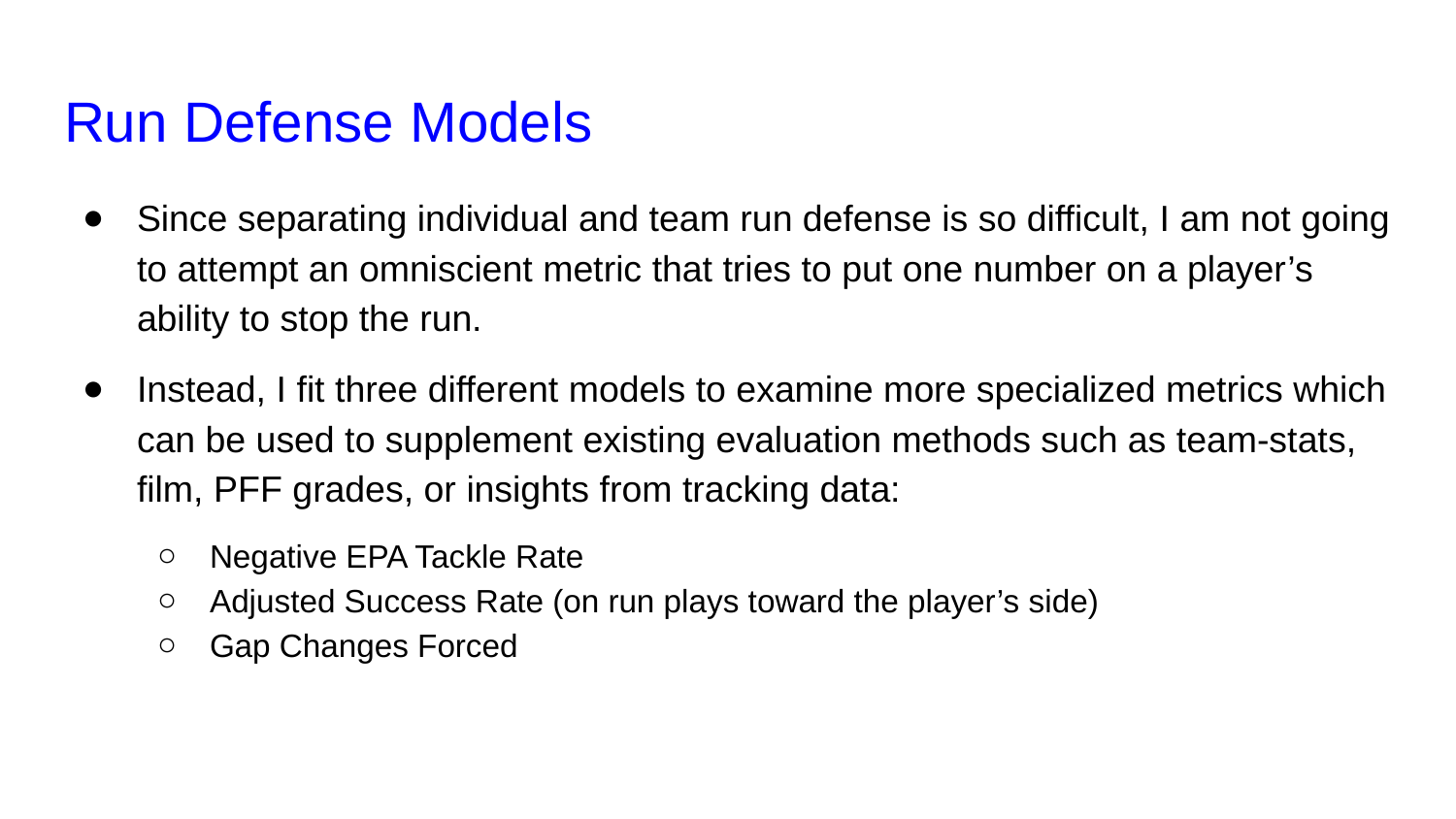

# Run Defense Models
Since separating individual and team run defense is so difficult, I am not going to attempt an omniscient metric that tries to put one number on a player’s ability to stop the run.
Instead, I fit three different models to examine more specialized metrics which can be used to supplement existing evaluation methods such as team-stats, film, PFF grades, or insights from tracking data:
Negative EPA Tackle Rate
Adjusted Success Rate (on run plays toward the player’s side)
Gap Changes Forced